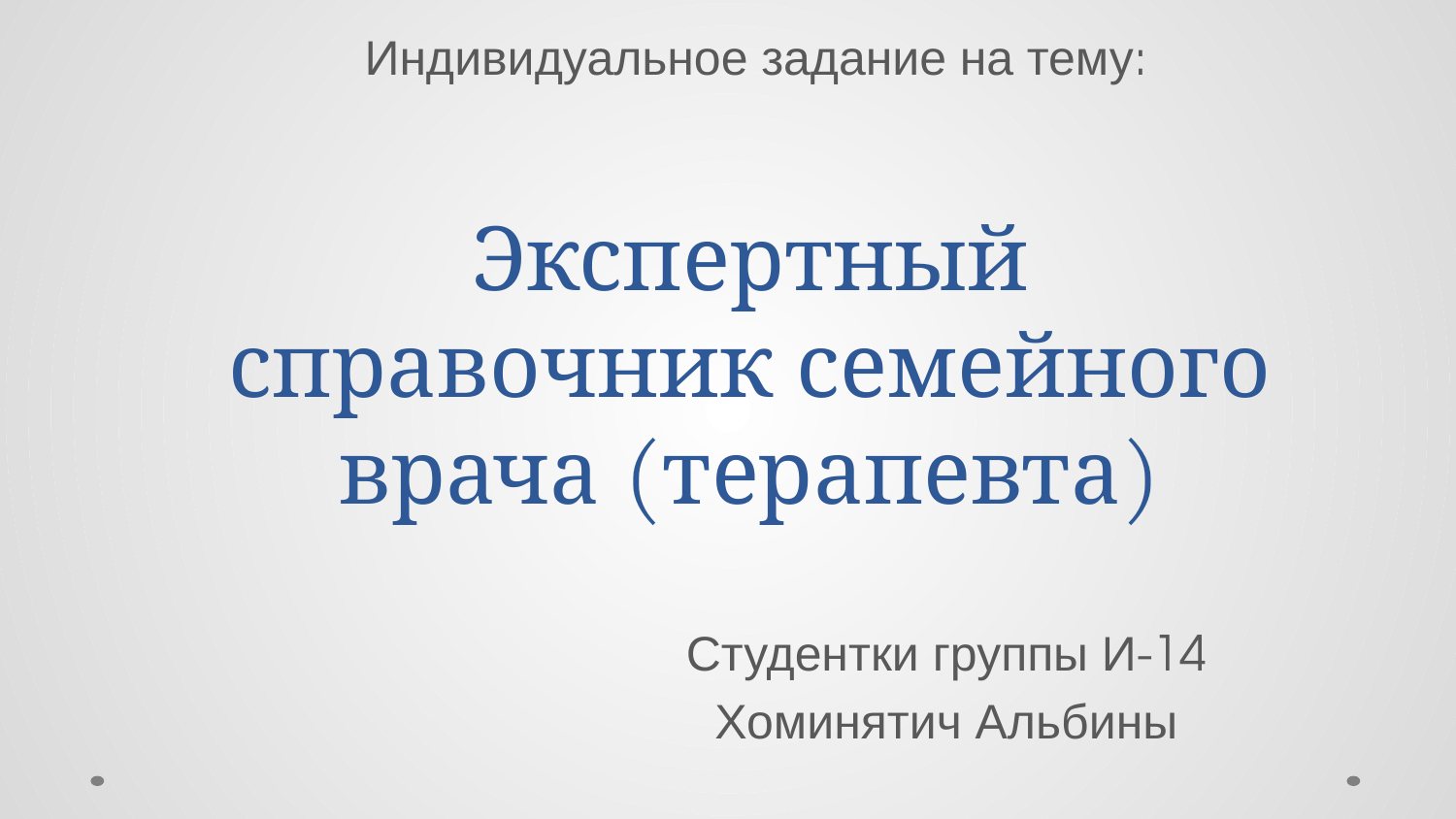

Индивидуальное задание на тему:
# Экспертный справочник семейного врача (терапевта)
Студентки группы И-14
Хоминятич Альбины